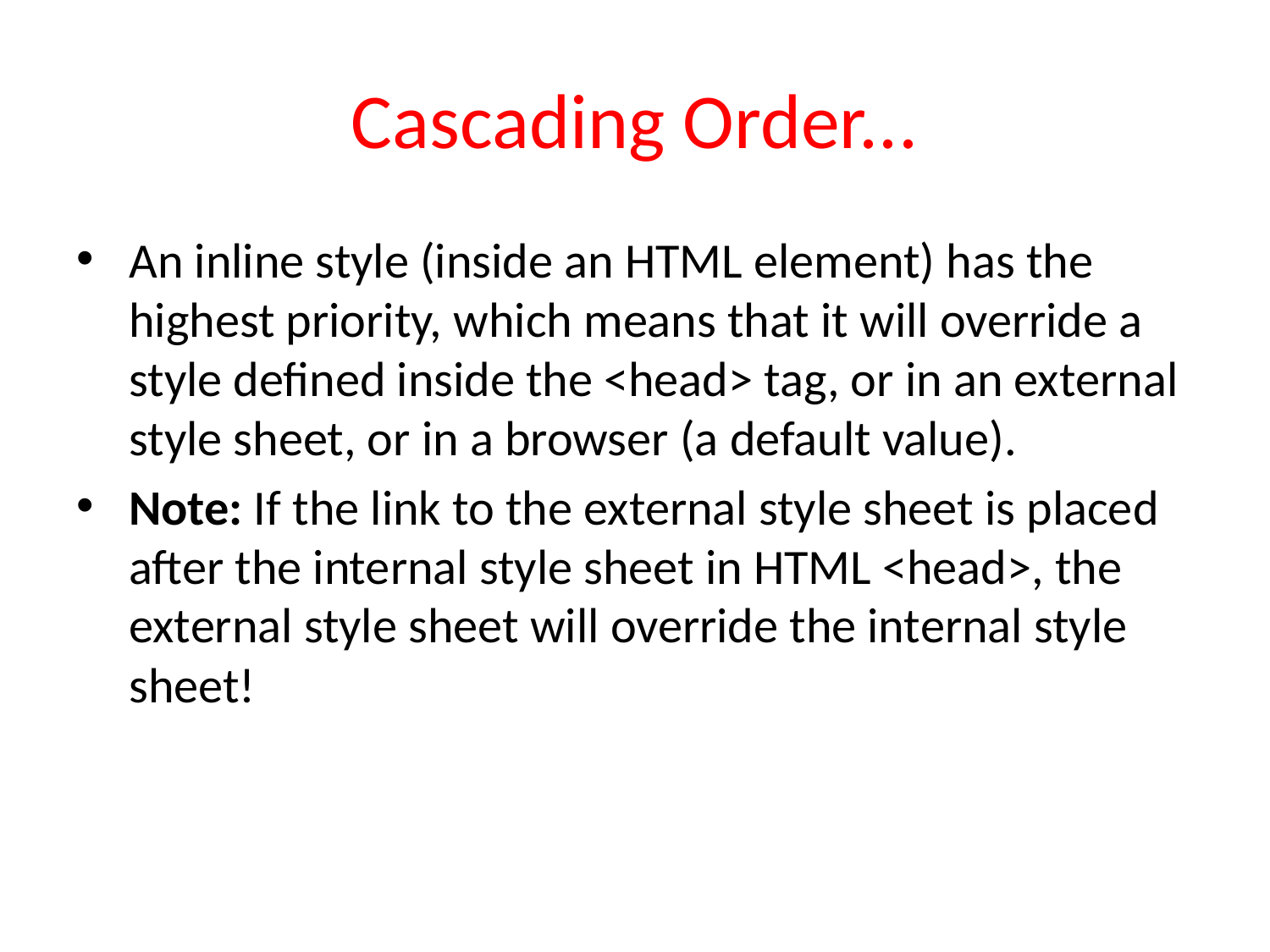

# Cascading Order...
An inline style (inside an HTML element) has the highest priority, which means that it will override a style defined inside the <head> tag, or in an external style sheet, or in a browser (a default value).
Note: If the link to the external style sheet is placed after the internal style sheet in HTML <head>, the external style sheet will override the internal style sheet!